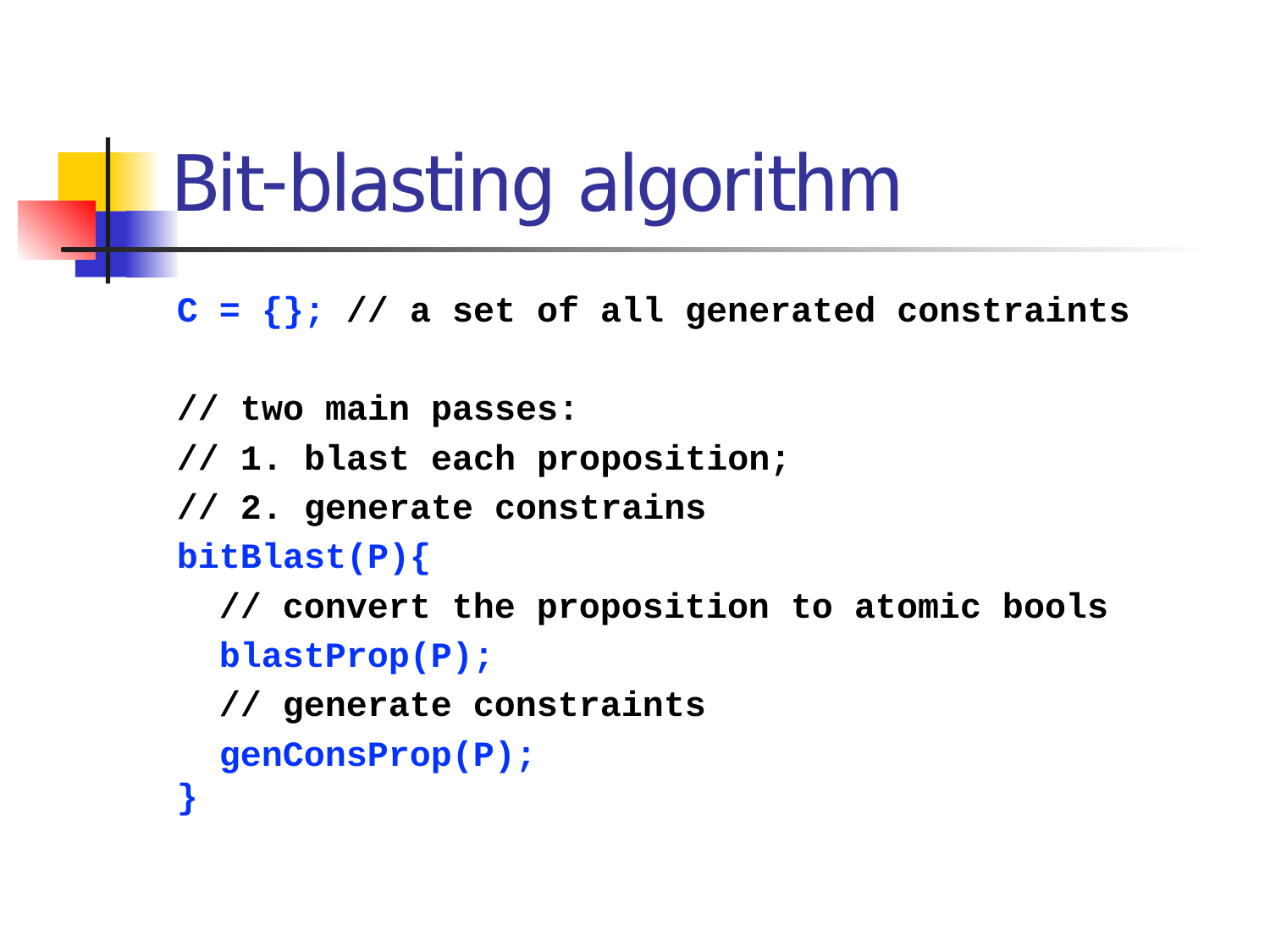

# Bit-blasting algorithm
C = {}; // a set of all generated constraints

// two main passes:
// 1. blast each proposition;
// 2. generate constrains
bitBlast(P){
  // convert the proposition to atomic bools
  blastProp(P);
  // generate constraints
  genConsProp(P);
}